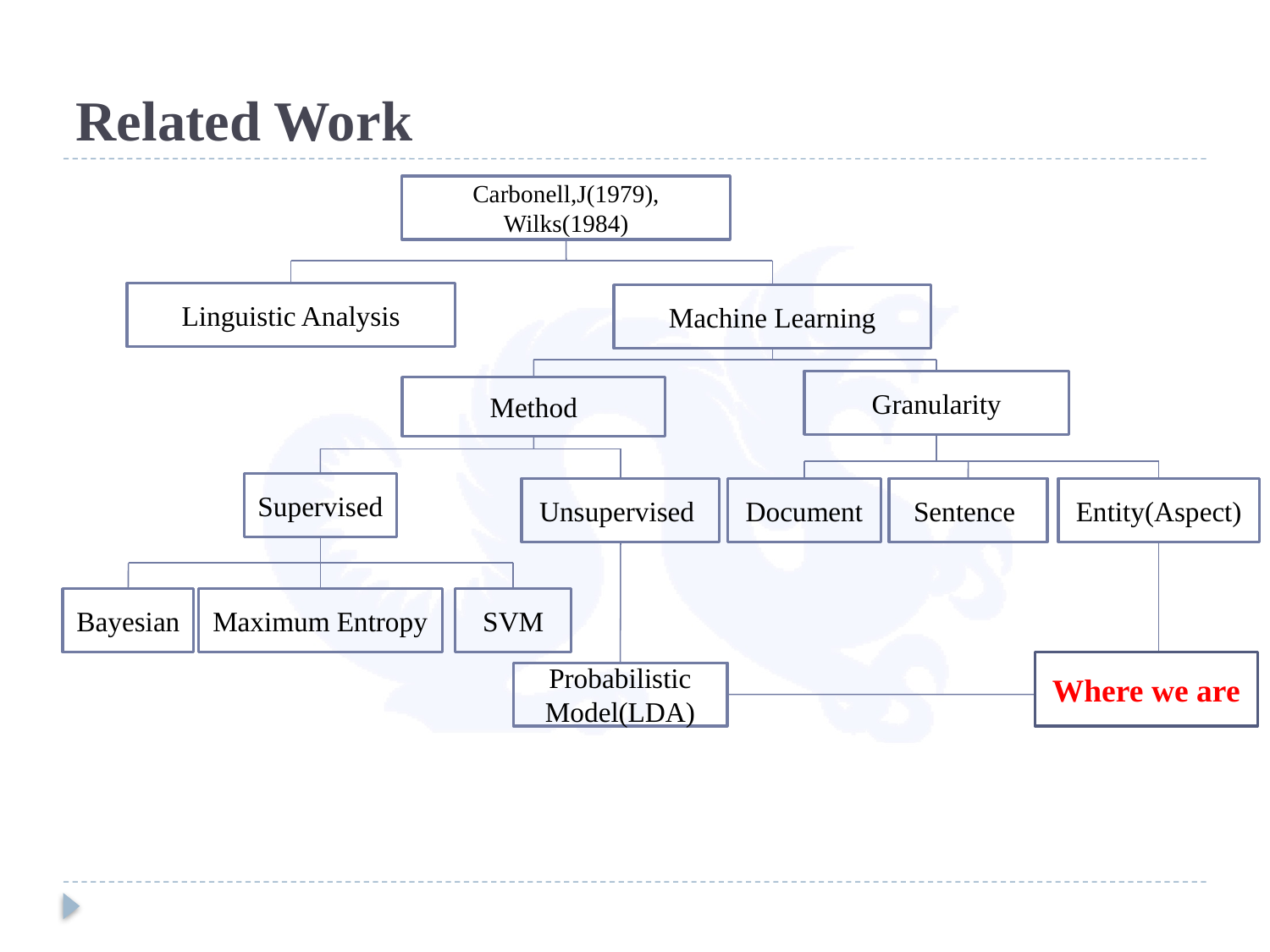

# Related Work
Carbonell,J(1979), Wilks(1984)
Linguistic Analysis
Machine Learning
Granularity
Method
Supervised
Unsupervised
Document
Sentence
Entity(Aspect)
Bayesian
SVM
Maximum Entropy
Where we are
Probabilistic Model(LDA)